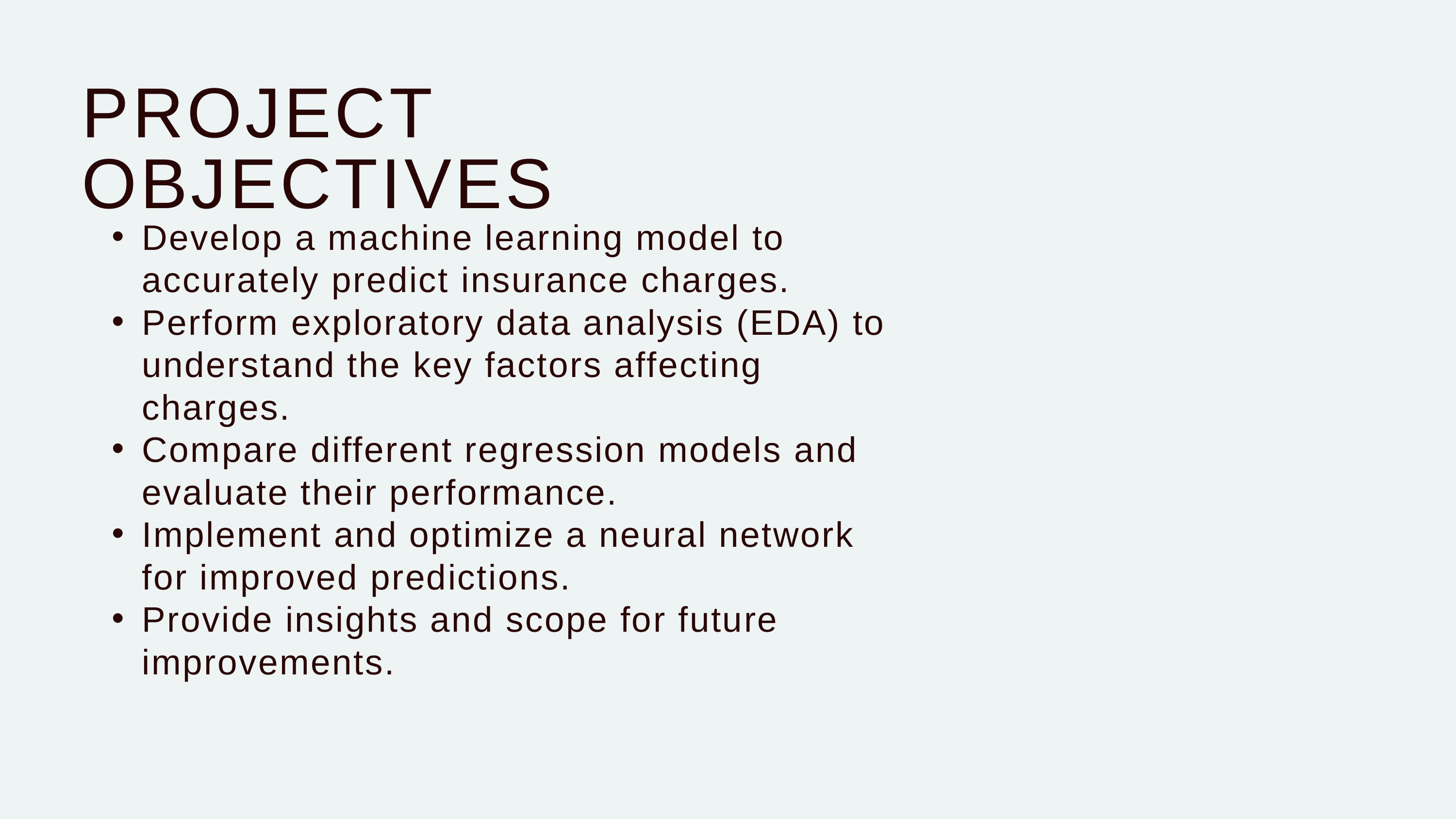

PROJECT OBJECTIVES
Develop a machine learning model to accurately predict insurance charges.
Perform exploratory data analysis (EDA) to understand the key factors affecting charges.
Compare different regression models and evaluate their performance.
Implement and optimize a neural network for improved predictions.
Provide insights and scope for future improvements.